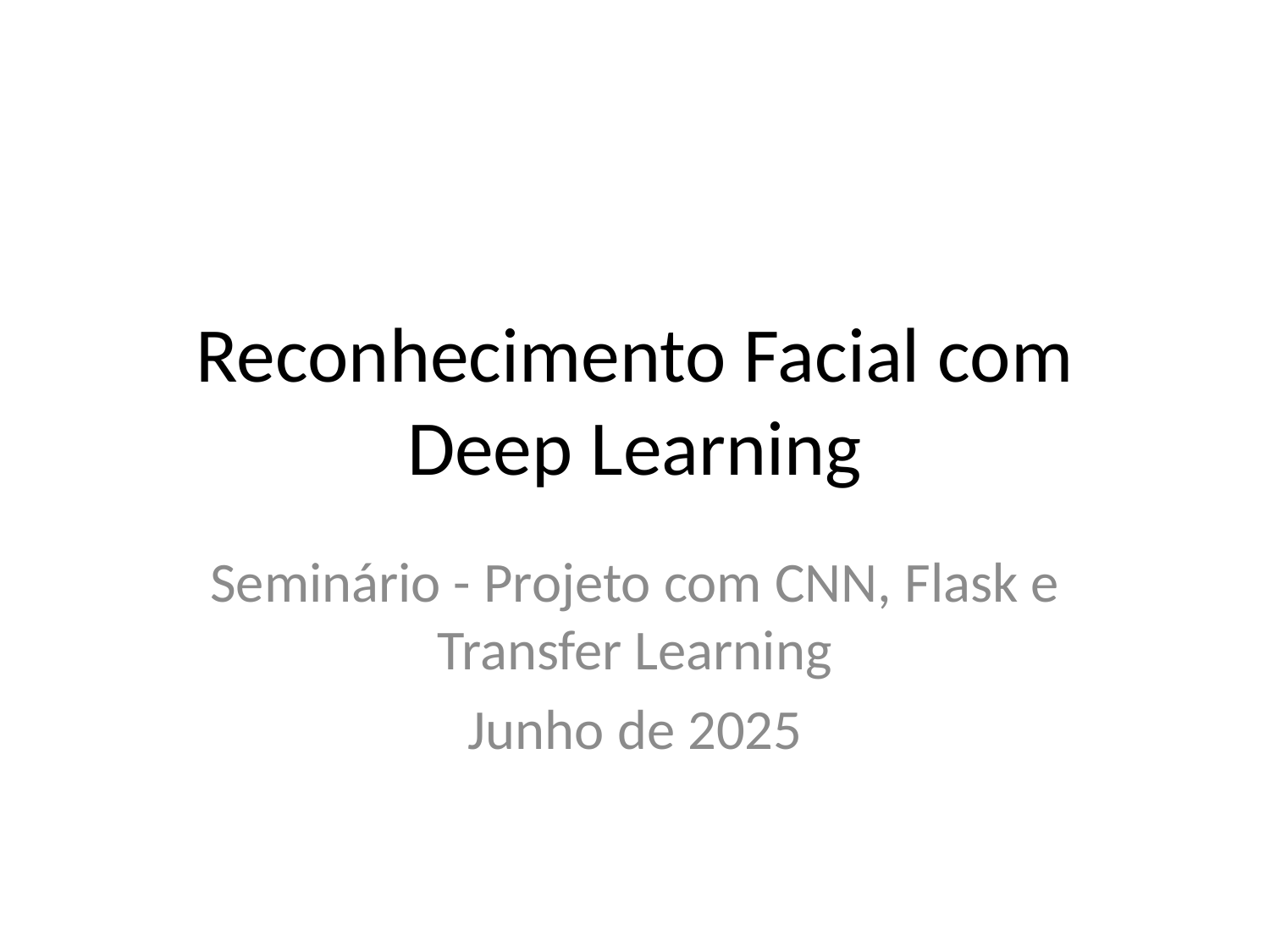

# Reconhecimento Facial com Deep Learning
Seminário - Projeto com CNN, Flask e Transfer Learning
Junho de 2025